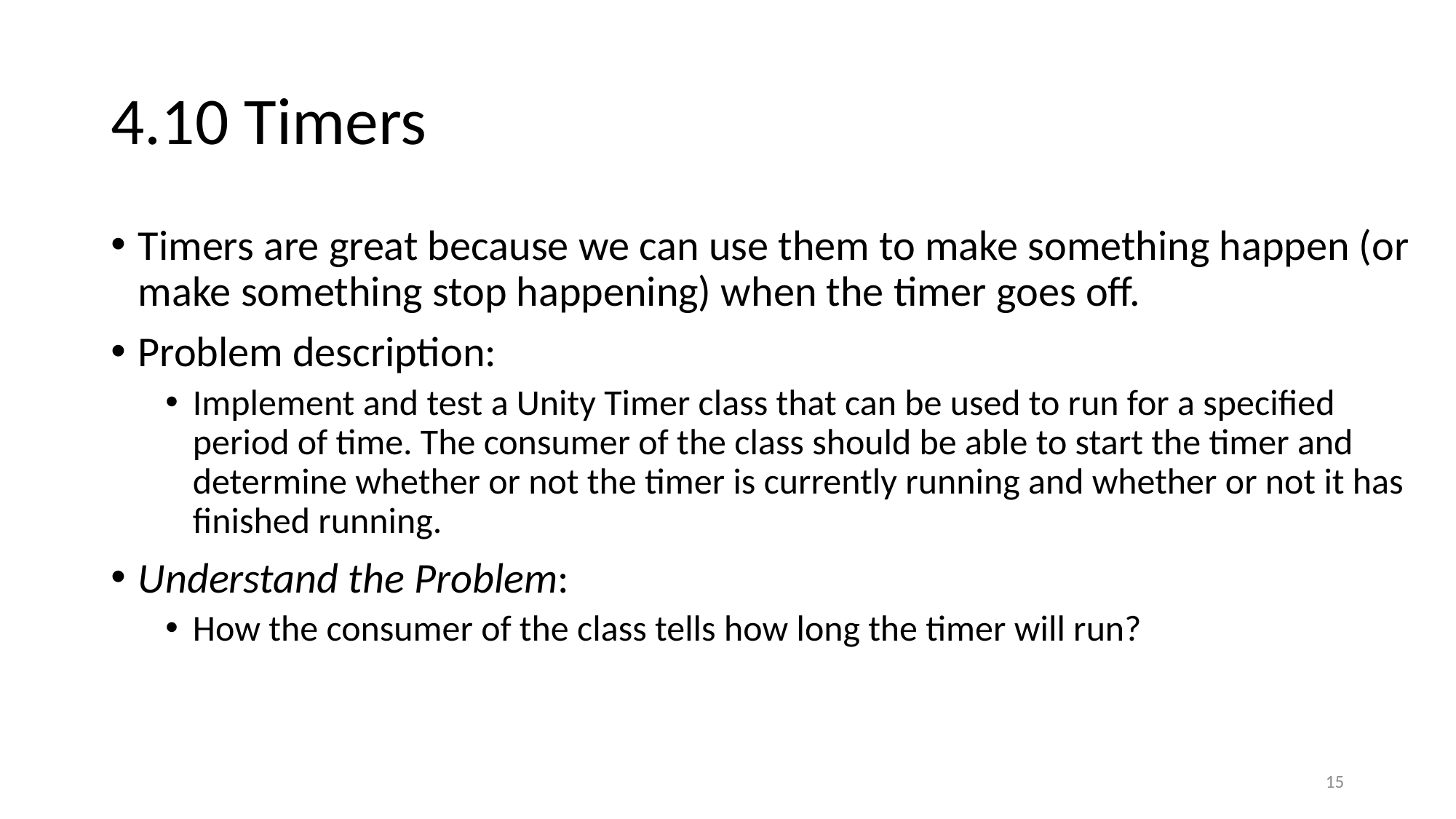

# 4.10 Timers
Timers are great because we can use them to make something happen (or make something stop happening) when the timer goes off.
Problem description:
Implement and test a Unity Timer class that can be used to run for a specified period of time. The consumer of the class should be able to start the timer and determine whether or not the timer is currently running and whether or not it has finished running.
Understand the Problem:
How the consumer of the class tells how long the timer will run?
15